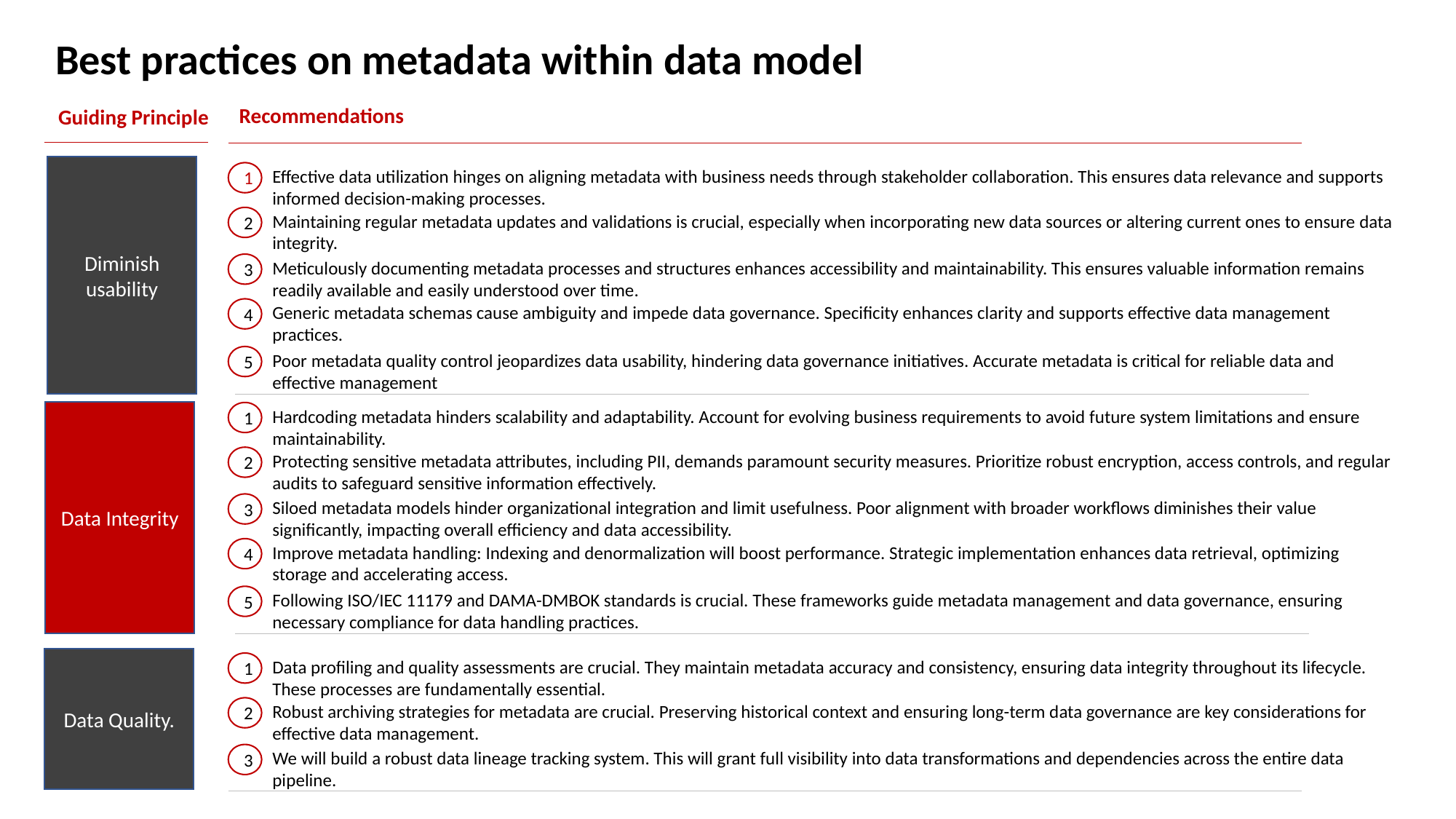

Best practices on metadata within data model
Recommendations
Guiding Principle
Diminish usability
Effective data utilization hinges on aligning metadata with business needs through stakeholder collaboration. This ensures data relevance and supports informed decision-making processes.
1
Maintaining regular metadata updates and validations is crucial, especially when incorporating new data sources or altering current ones to ensure data integrity.
2
Meticulously documenting metadata processes and structures enhances accessibility and maintainability. This ensures valuable information remains readily available and easily understood over time.
3
Generic metadata schemas cause ambiguity and impede data governance. Specificity enhances clarity and supports effective data management practices.
4
Poor metadata quality control jeopardizes data usability, hindering data governance initiatives. Accurate metadata is critical for reliable data and effective management
5
Hardcoding metadata hinders scalability and adaptability. Account for evolving business requirements to avoid future system limitations and ensure maintainability.
Data Integrity
1
Protecting sensitive metadata attributes, including PII, demands paramount security measures. Prioritize robust encryption, access controls, and regular audits to safeguard sensitive information effectively.
2
Siloed metadata models hinder organizational integration and limit usefulness. Poor alignment with broader workflows diminishes their value significantly, impacting overall efficiency and data accessibility.
3
Improve metadata handling: Indexing and denormalization will boost performance. Strategic implementation enhances data retrieval, optimizing storage and accelerating access.
4
Following ISO/IEC 11179 and DAMA-DMBOK standards is crucial. These frameworks guide metadata management and data governance, ensuring necessary compliance for data handling practices.
5
Data Quality.
Data profiling and quality assessments are crucial. They maintain metadata accuracy and consistency, ensuring data integrity throughout its lifecycle. These processes are fundamentally essential.
1
Robust archiving strategies for metadata are crucial. Preserving historical context and ensuring long-term data governance are key considerations for effective data management.
2
We will build a robust data lineage tracking system. This will grant full visibility into data transformations and dependencies across the entire data pipeline.
3